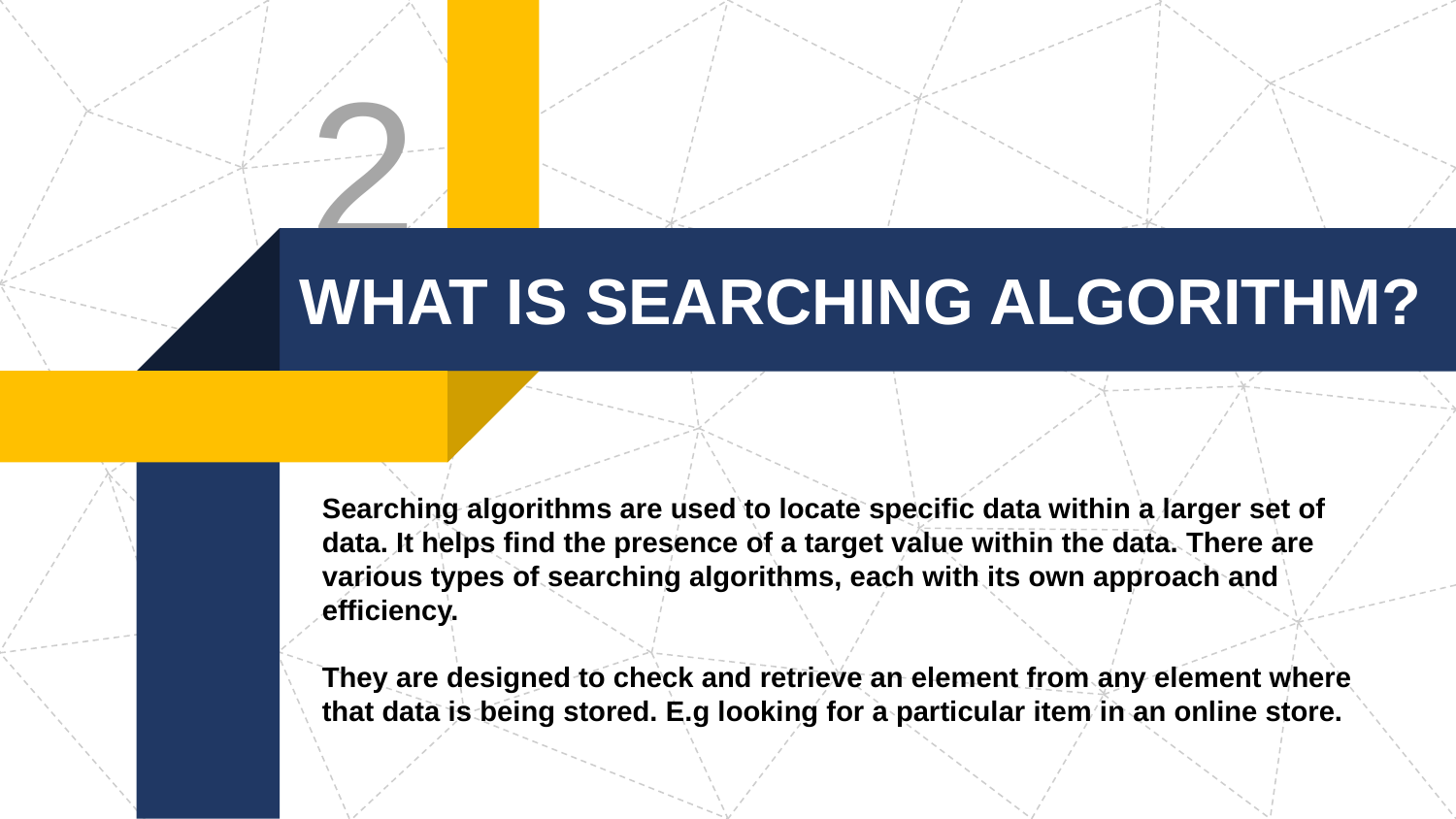

2

WHAT IS SEARCHING ALGORITHM?

Searching algorithms are used to locate specific data within a larger set of data. It helps find the presence of a target value within the data. There are various types of searching algorithms, each with its own approach and efficiency.

They are designed to check and retrieve an element from any element where that data is being stored. E.g looking for a particular item in an online store.